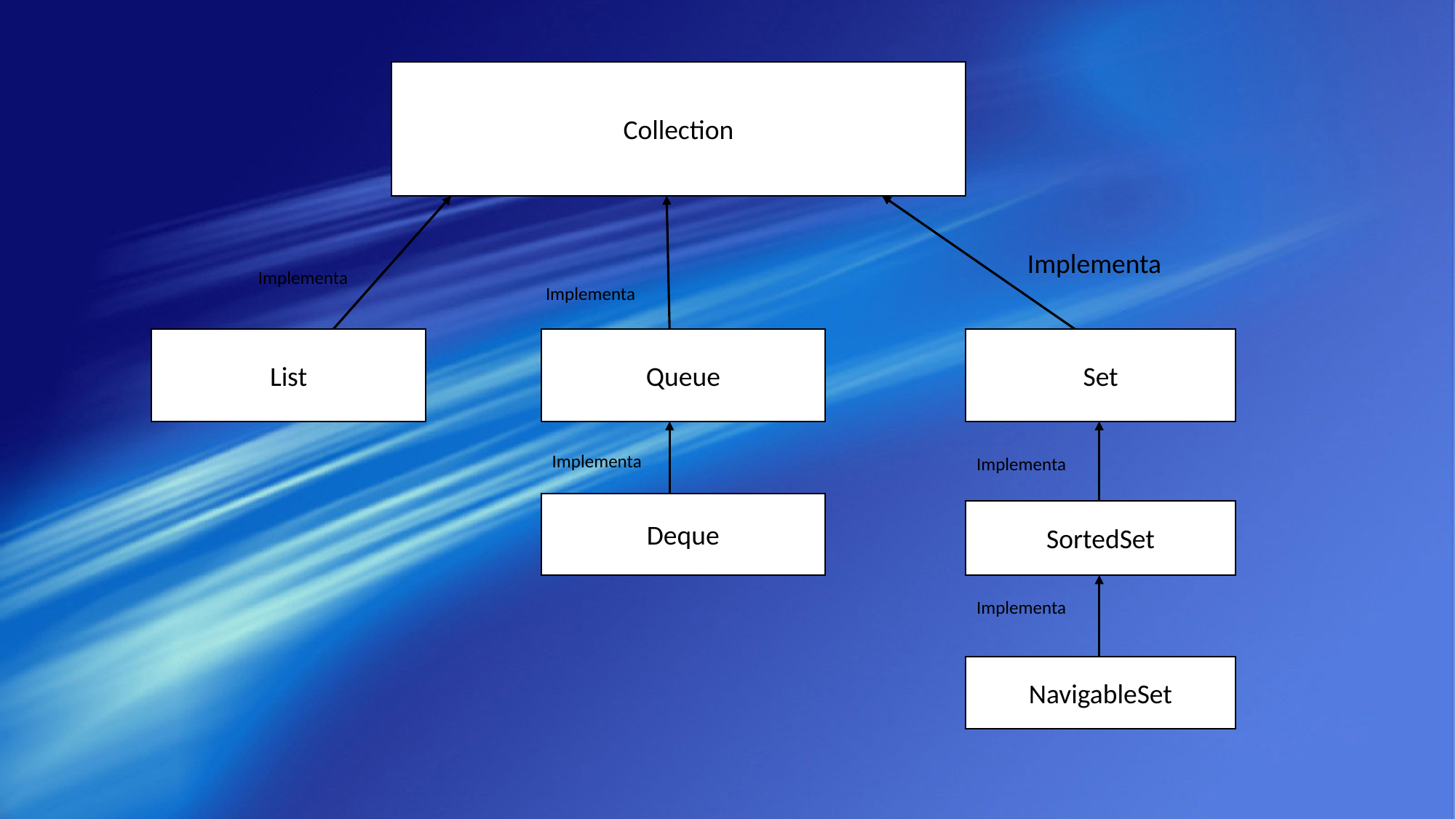

Collection
Implementa
Implementa
Implementa
List
Queue
Set
Implementa
Implementa
Deque
SortedSet
Implementa
NavigableSet